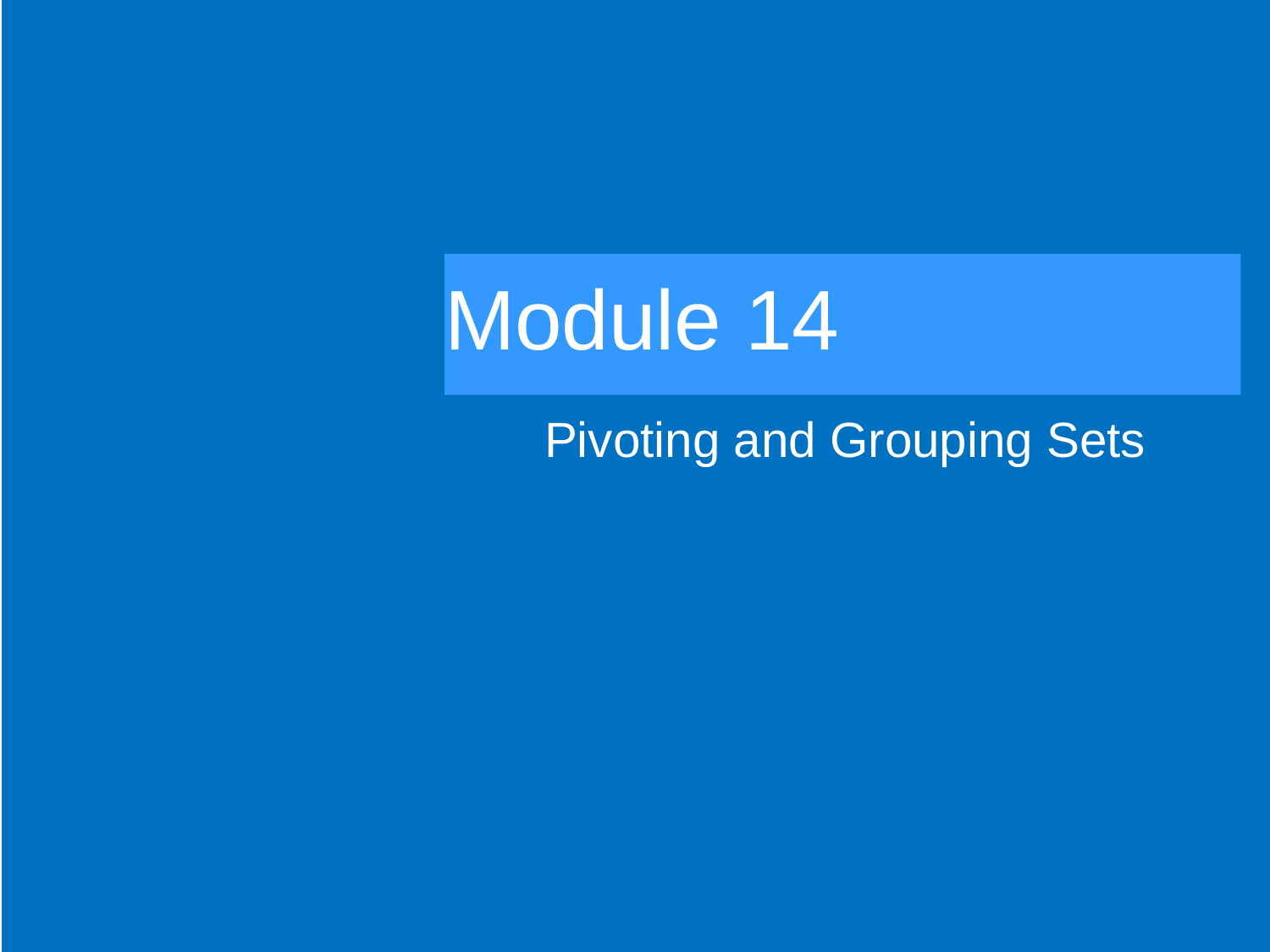

# Module 14
Pivoting and Grouping Sets